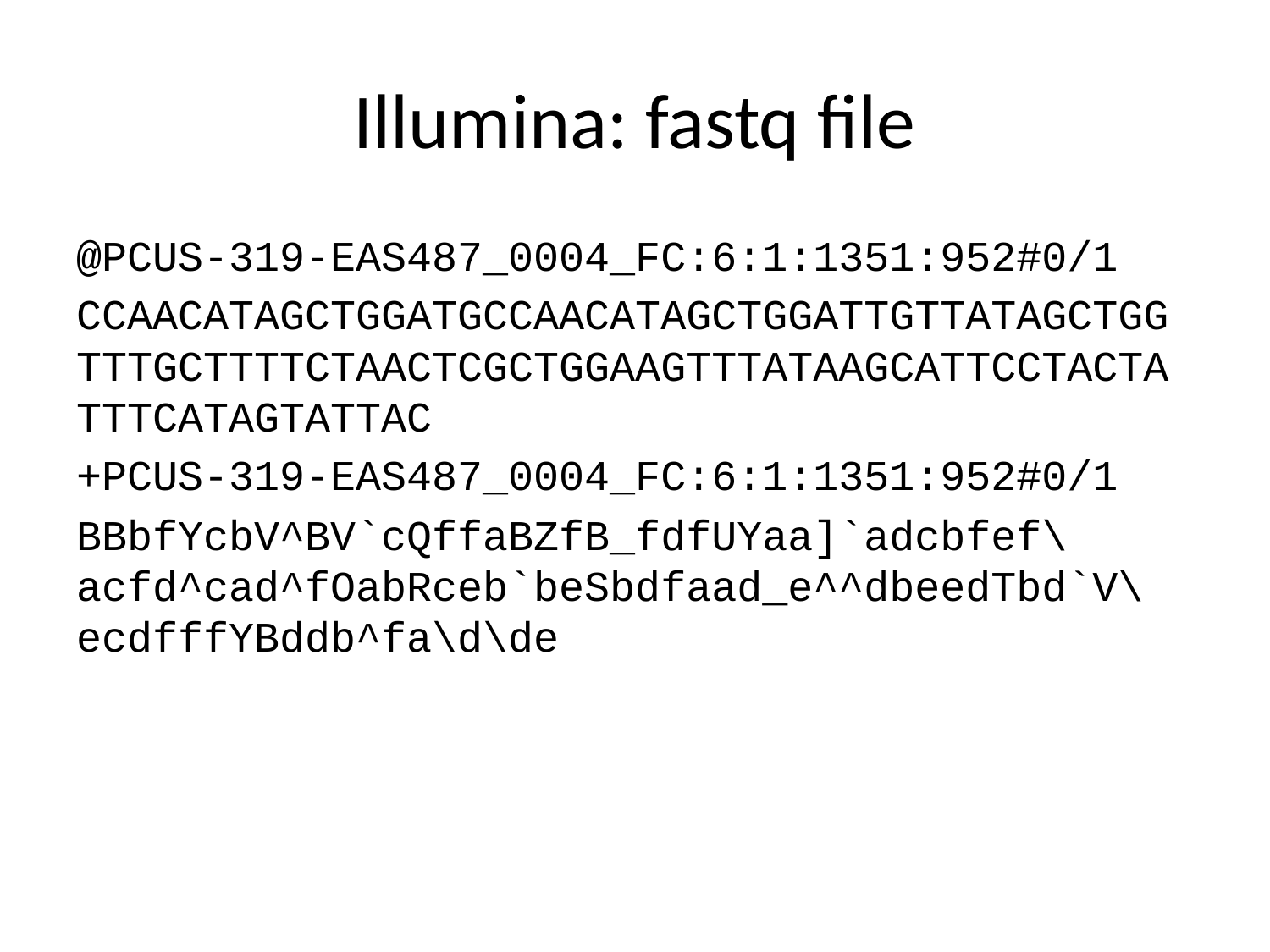

# Illumina: fastq file
@PCUS-319-EAS487_0004_FC:6:1:1351:952#0/1
CCAACATAGCTGGATGCCAACATAGCTGGATTGTTATAGCTGGTTTGCTTTTCTAACTCGCTGGAAGTTTATAAGCATTCCTACTATTTCATAGTATTAC
+PCUS-319-EAS487_0004_FC:6:1:1351:952#0/1
BBbfYcbV^BV`cQffaBZfB_fdfUYaa]`adcbfef\acfd^cad^fOabRceb`beSbdfaad_e^^dbeedTbd`V\ecdfffYBddb^fa\d\de